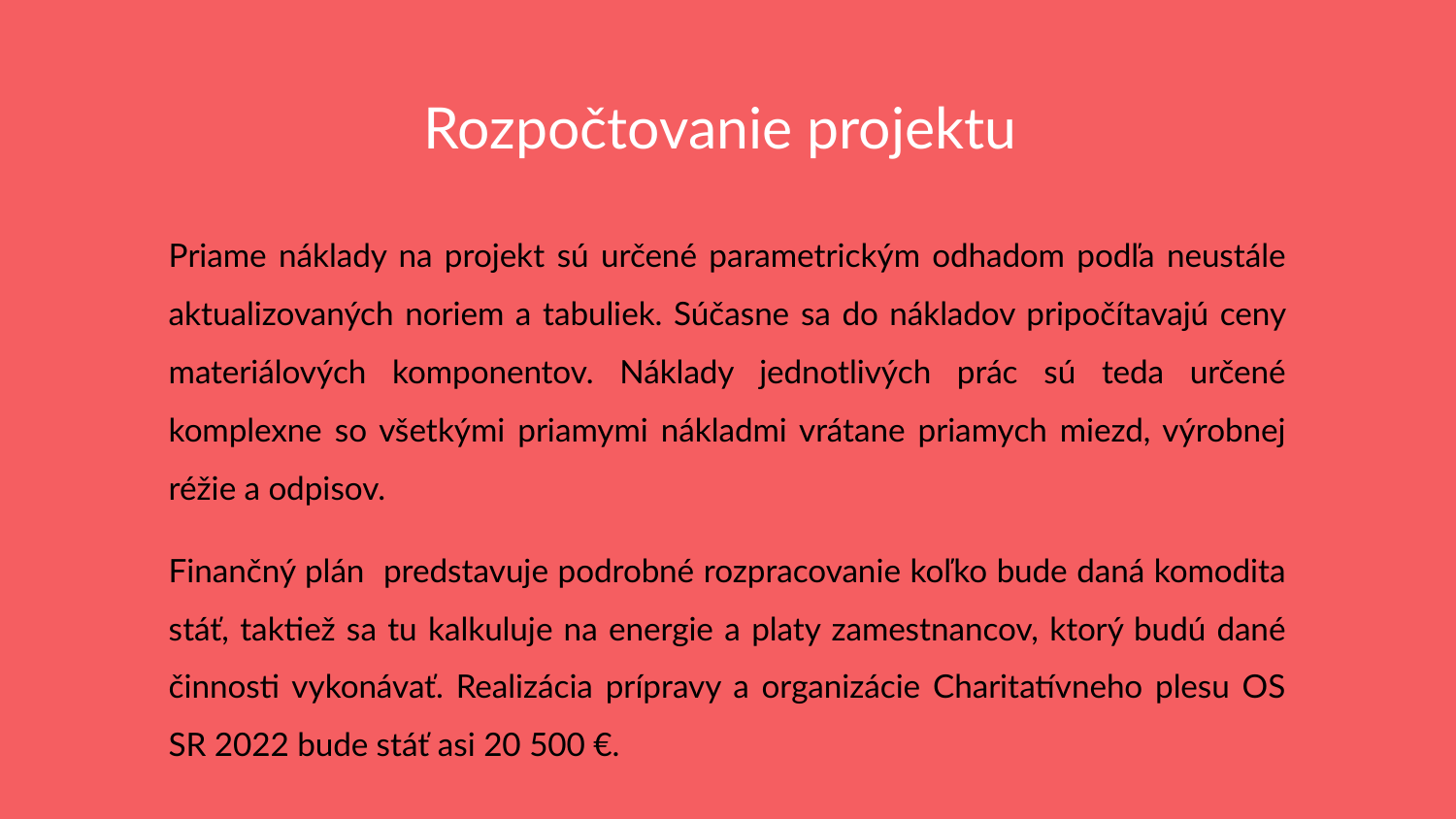

# Rozpočtovanie projektu
Priame náklady na projekt sú určené parametrickým odhadom podľa neustále aktualizovaných noriem a tabuliek. Súčasne sa do nákladov pripočítavajú ceny materiálových komponentov. Náklady jednotlivých prác sú teda určené komplexne so všetkými priamymi nákladmi vrátane priamych miezd, výrobnej réžie a odpisov.
Finančný plán  predstavuje podrobné rozpracovanie koľko bude daná komodita stáť, taktiež sa tu kalkuluje na energie a platy zamestnancov, ktorý budú dané činnosti vykonávať. Realizácia prípravy a organizácie Charitatívneho plesu OS SR 2022 bude stáť asi 20 500 €.